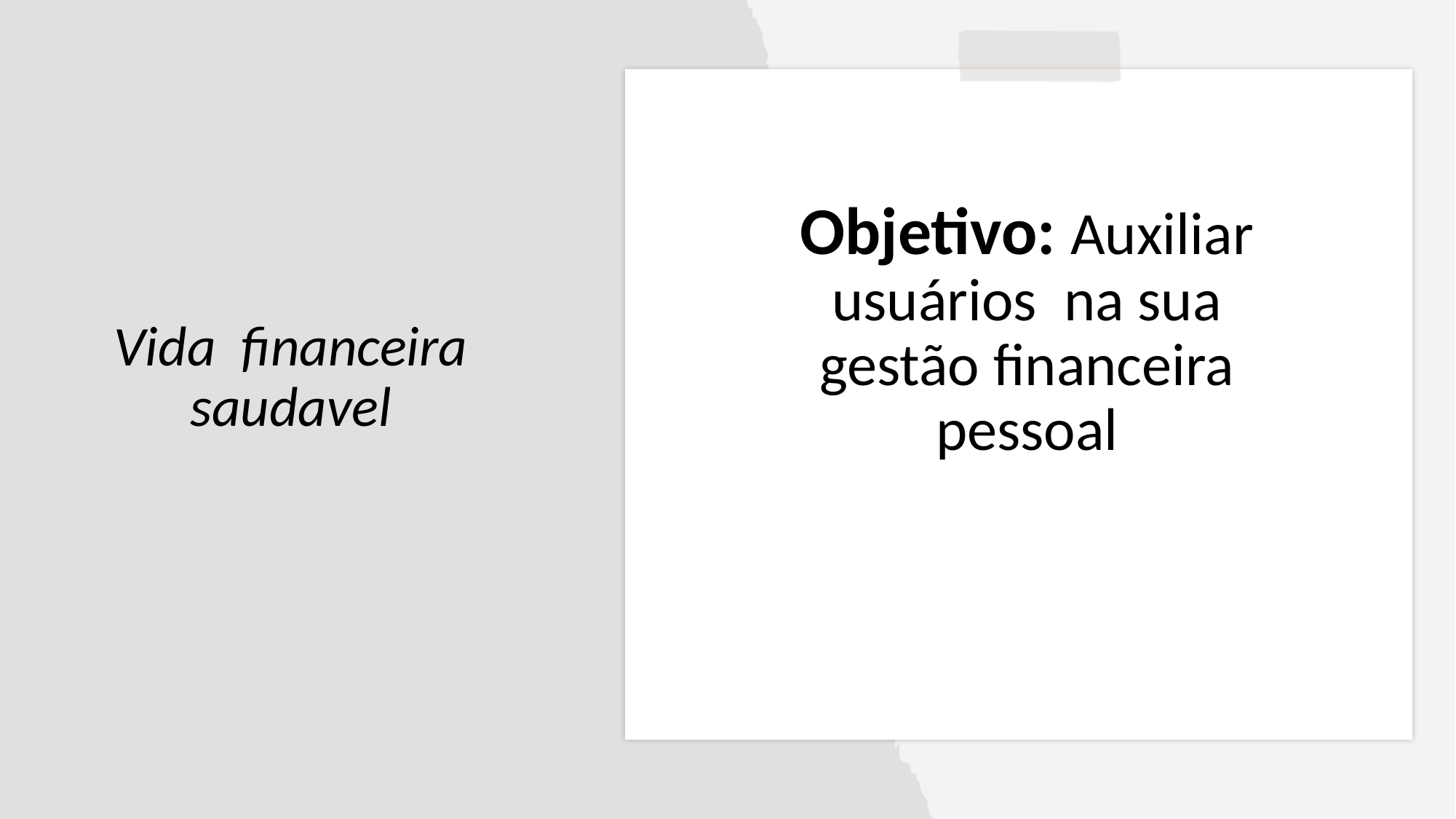

# Objetivo: Auxiliar usuários  na sua gestão financeira pessoal
Vida  financeira saudavel